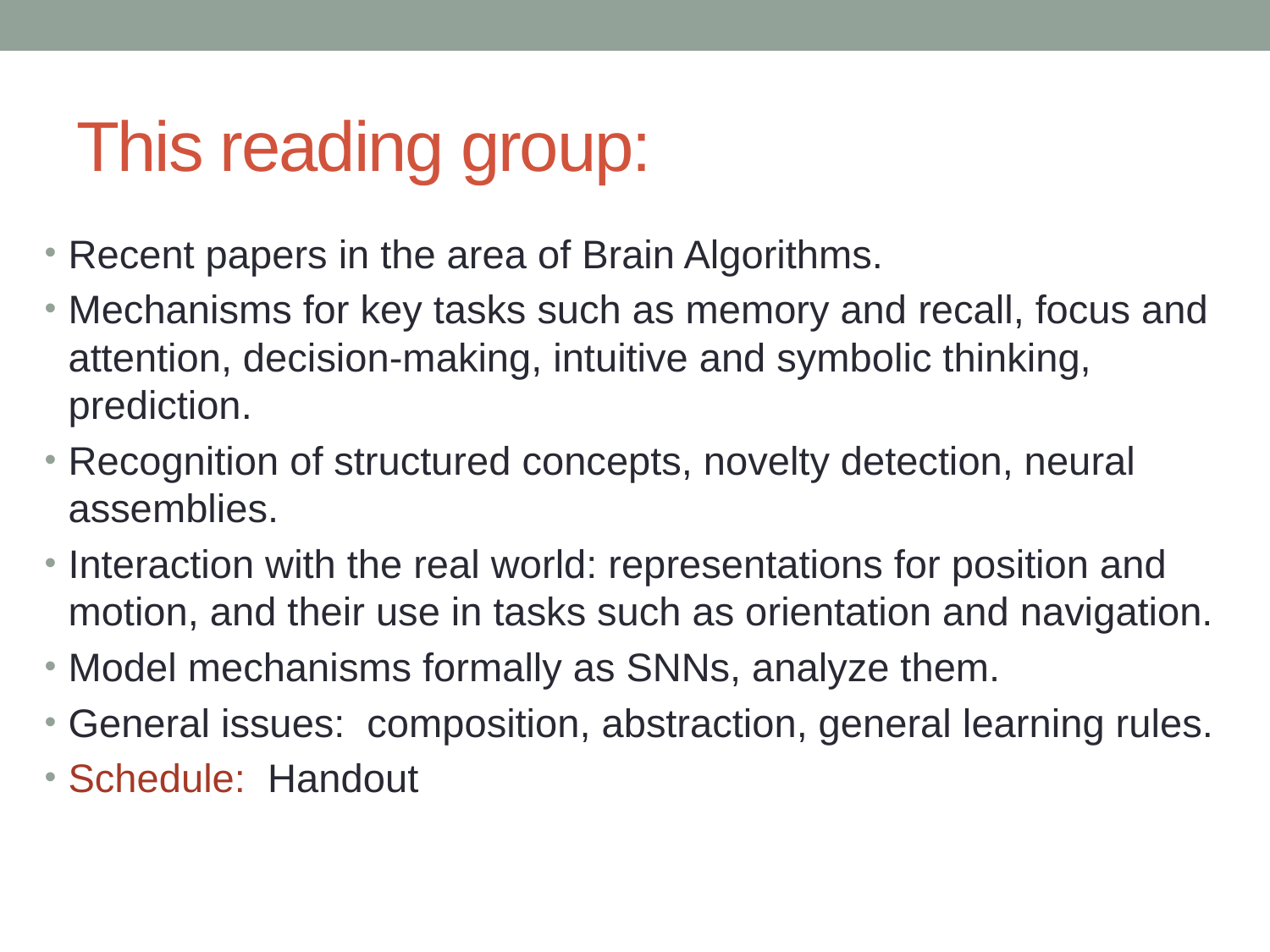

# This reading group:
Recent papers in the area of Brain Algorithms.
Mechanisms for key tasks such as memory and recall, focus and attention, decision-making, intuitive and symbolic thinking, prediction.
Recognition of structured concepts, novelty detection, neural assemblies.
Interaction with the real world: representations for position and motion, and their use in tasks such as orientation and navigation.
Model mechanisms formally as SNNs, analyze them.
General issues:  composition, abstraction, general learning rules.
Schedule:  Handout